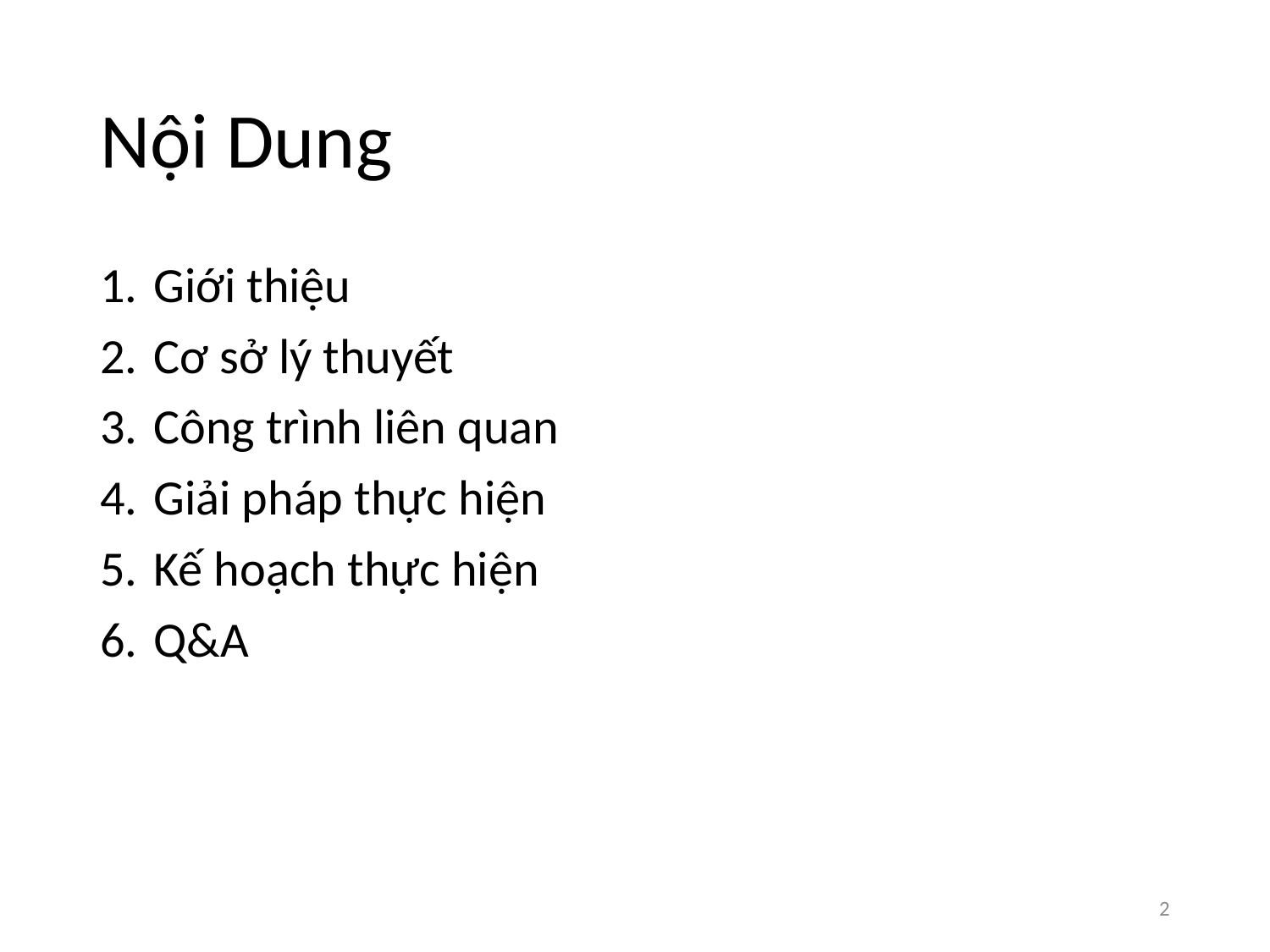

# Nội Dung
Giới thiệu
Cơ sở lý thuyết
Công trình liên quan
Giải pháp thực hiện
Kế hoạch thực hiện
Q&A
2